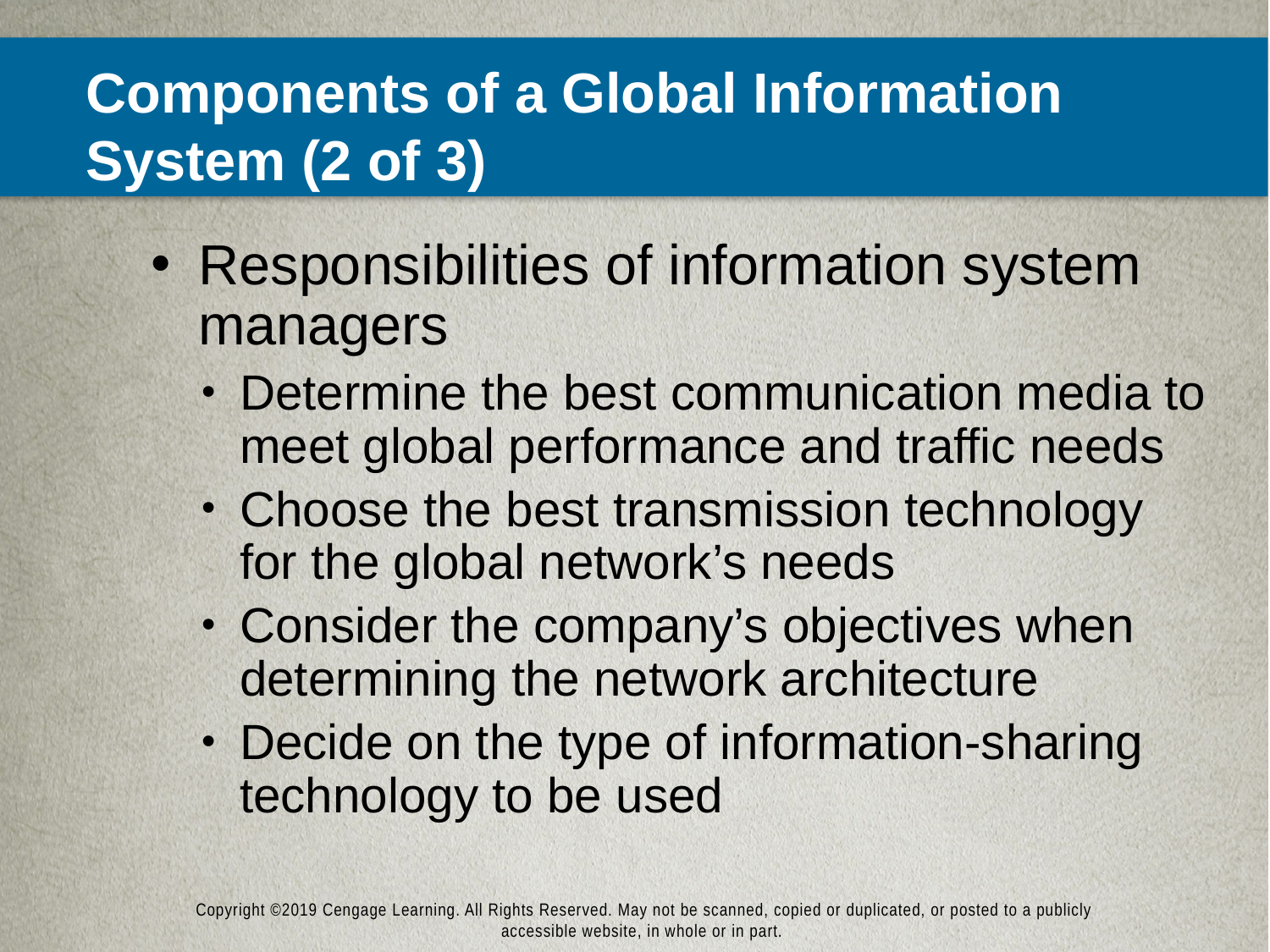

# Components of a Global Information System (2 of 3)
Responsibilities of information system managers
Determine the best communication media to meet global performance and traffic needs
Choose the best transmission technology for the global network’s needs
Consider the company’s objectives when determining the network architecture
Decide on the type of information-sharing technology to be used